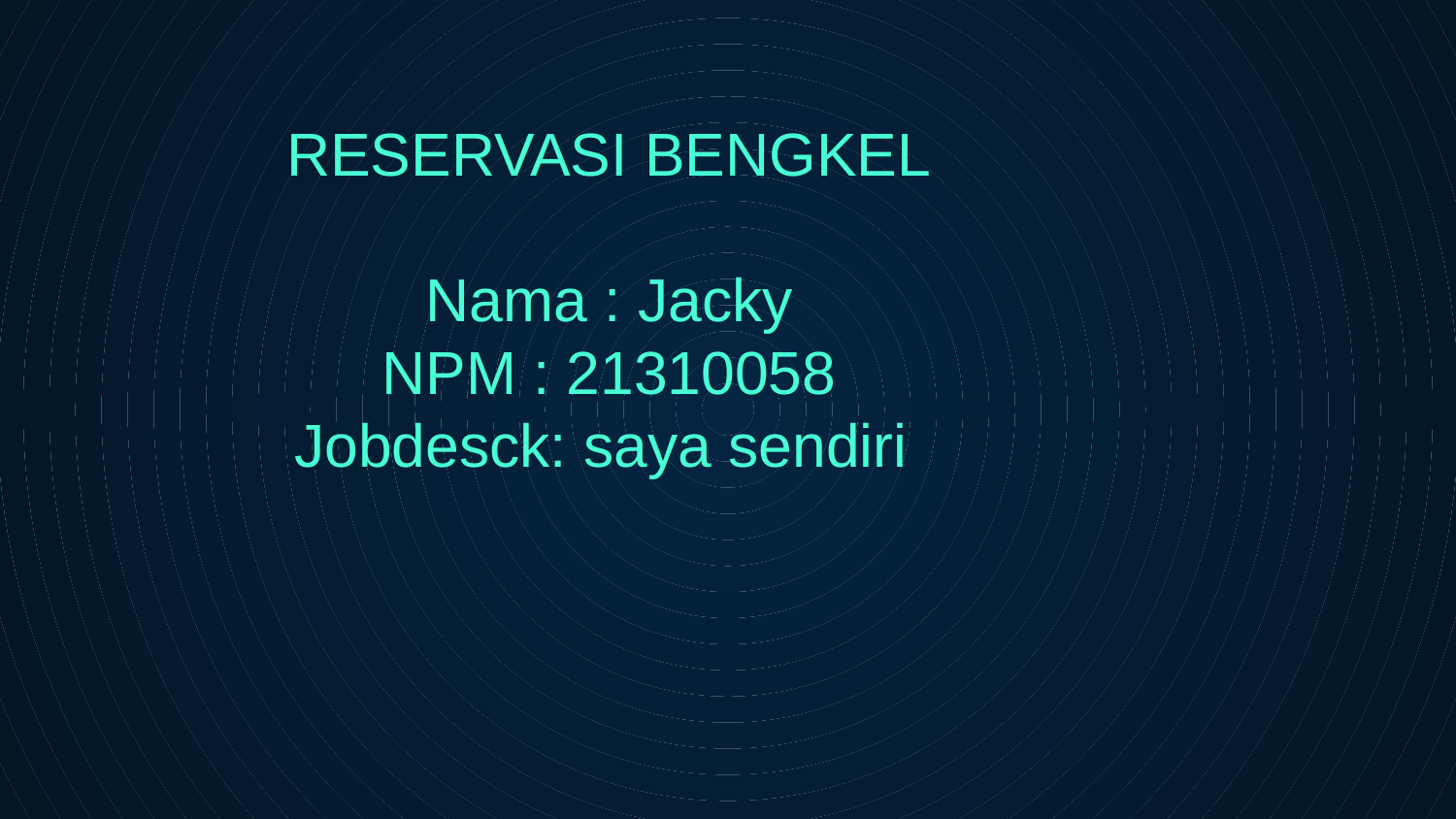

# RESERVASI BENGKEL Nama : Jacky NPM : 21310058 Jobdesck: saya sendiri